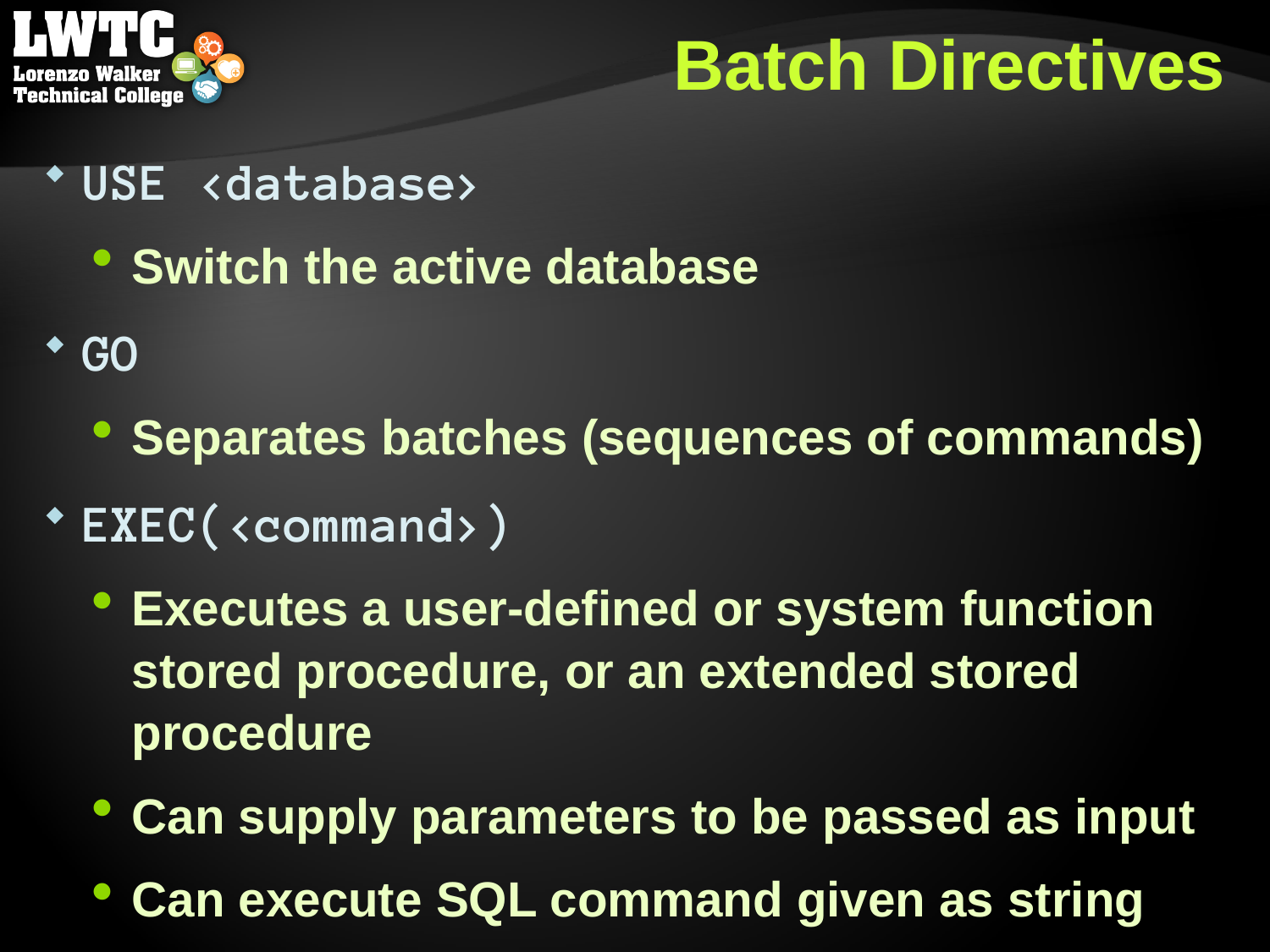

# Batch Directives
USE <database>
Switch the active database
GO
Separates batches (sequences of commands)
EXEC(<command>)
Executes a user-defined or system function stored procedure, or an extended stored procedure
Can supply parameters to be passed as input
Can execute SQL command given as string